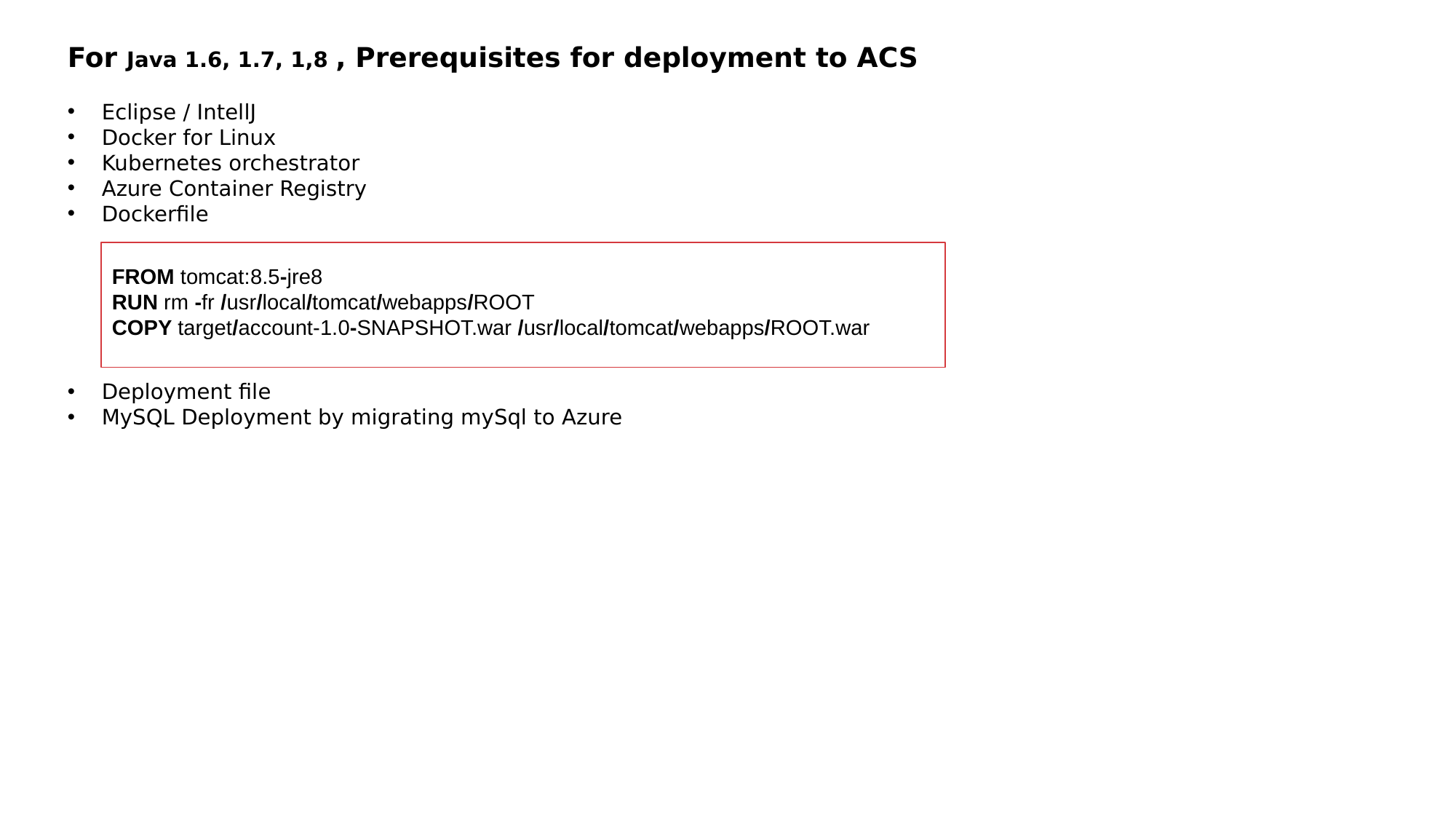

For Java 1.6, 1.7, 1,8 , Prerequisites for deployment to ACS

Eclipse / IntellJ
Docker for Linux
Kubernetes orchestrator
Azure Container Registry
Dockerfile

Deployment file
MySQL Deployment by migrating mySql to Azure

FROM tomcat:8.5-jre8
RUN rm -fr /usr/local/tomcat/webapps/ROOT
COPY target/account-1.0-SNAPSHOT.war /usr/local/tomcat/webapps/ROOT.war